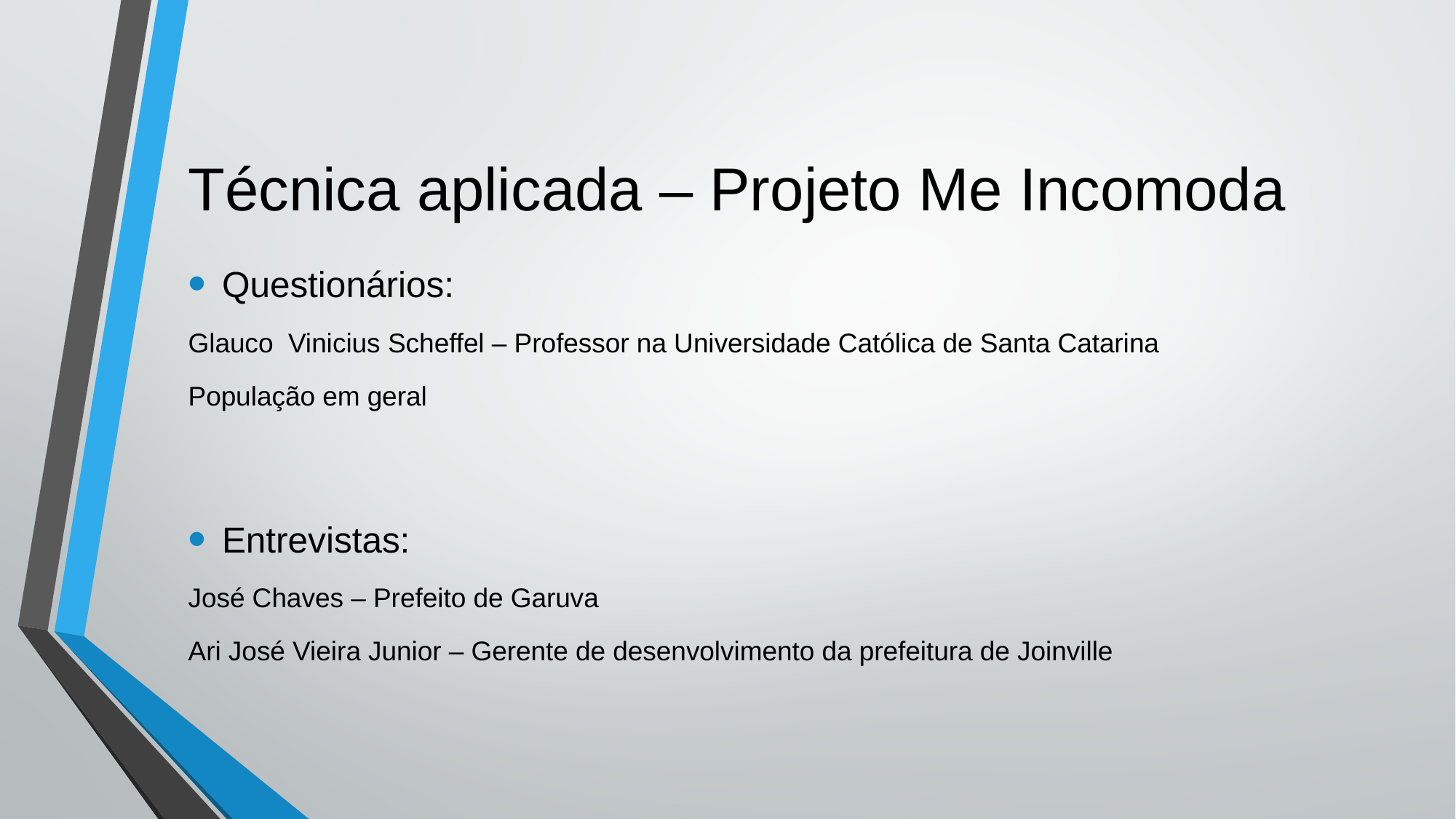

# Técnica aplicada – Projeto Me Incomoda
Questionários:
Glauco  Vinicius Scheffel – Professor na Universidade Católica de Santa Catarina
População em geral

Entrevistas:
José Chaves – Prefeito de Garuva
Ari José Vieira Junior – Gerente de desenvolvimento da prefeitura de Joinville